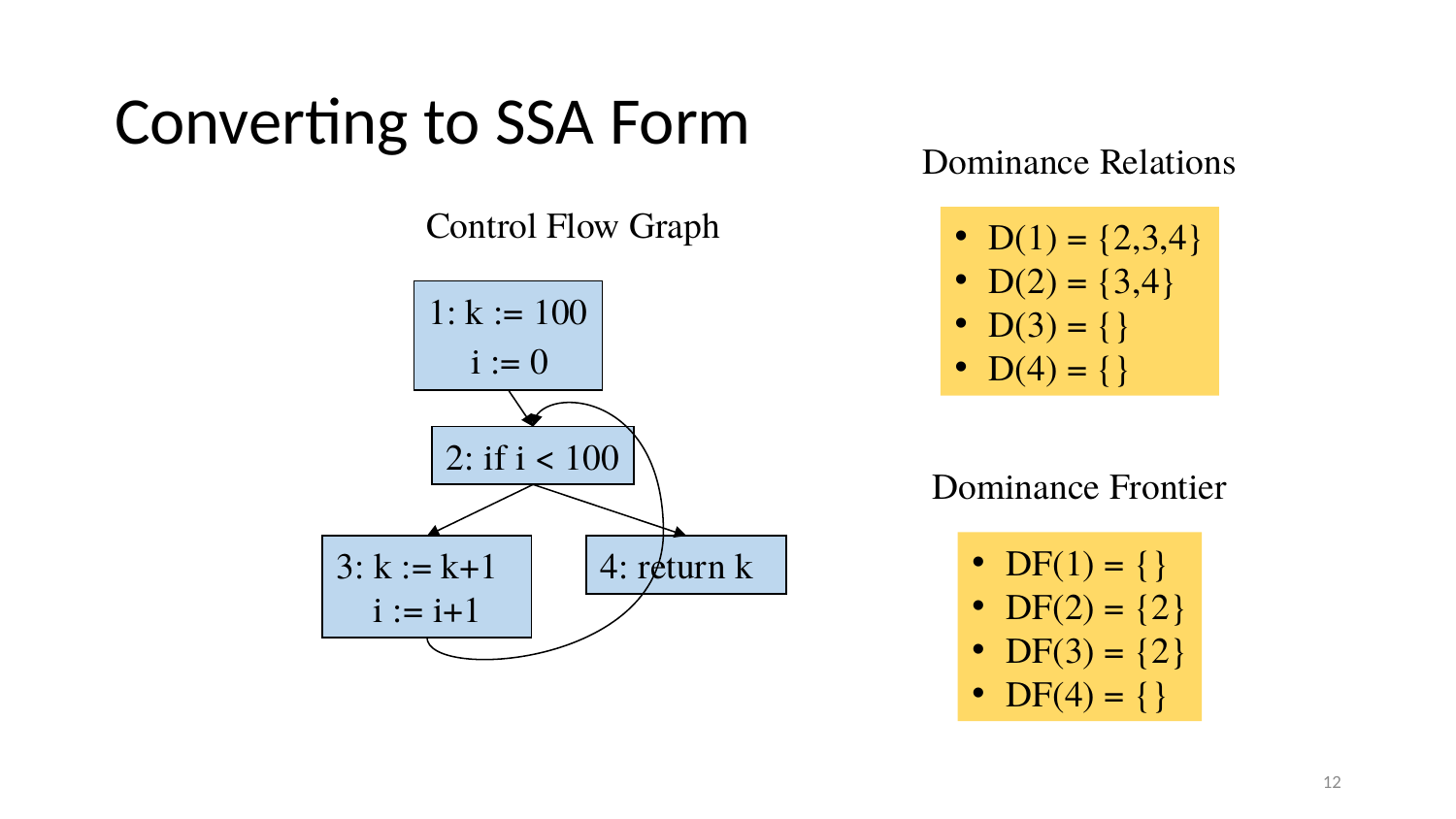

# Converting to SSA Form
Dominance Relations
Control Flow Graph
D(1) = {2,3,4}
D(2) = {3,4}
D(3) = {}
D(4) = {}
1: k := 100
    i := 0
2: if i < 100
Dominance Frontier
DF(1) = {}
DF(2) = {2}
DF(3) = {2}
DF(4) = {}
4: return k
3: k := k+1
    i := i+1
12